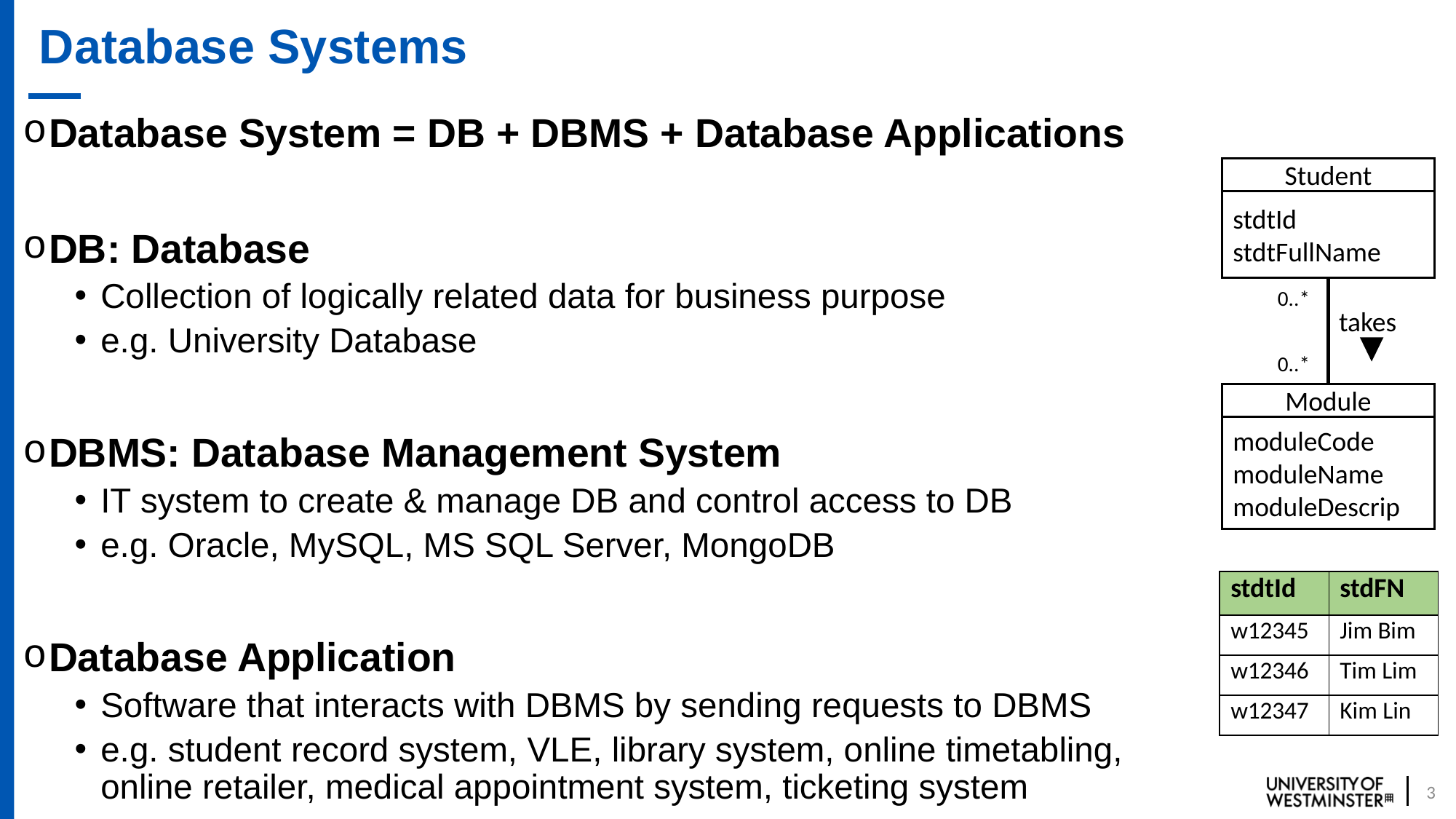

# Database Systems
Database System = DB + DBMS + Database Applications

DB: Database
Collection of logically related data for business purpose
e.g. University Database

DBMS: Database Management System
IT system to create & manage DB and control access to DB
e.g. Oracle, MySQL, MS SQL Server, MongoDB

Database Application
Software that interacts with DBMS by sending requests to DBMS
e.g. student record system, VLE, library system, online timetabling, online retailer, medical appointment system, ticketing system

Student
stdtId
stdtFullName
0..*
takes

0..*
Module
moduleCode
moduleName
moduleDescrip
| stdtId | stdFN |
| --- | --- |
| w12345 | Jim Bim |
| w12346 | Tim Lim |
| w12347 | Kim Lin |
3